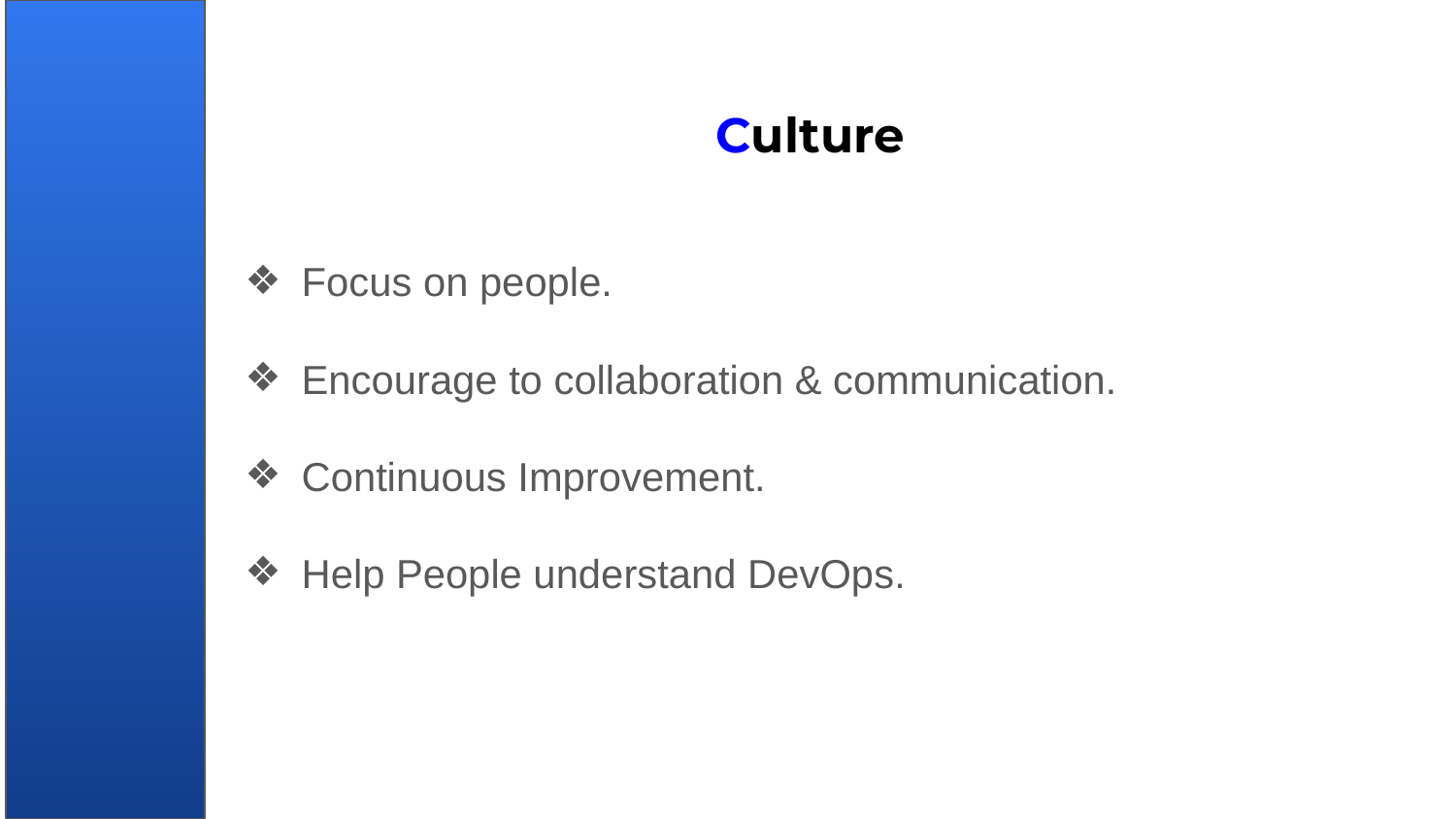

# Culture
Focus on people.

Encourage to collaboration & communication.

Continuous Improvement.

Help People understand DevOps.